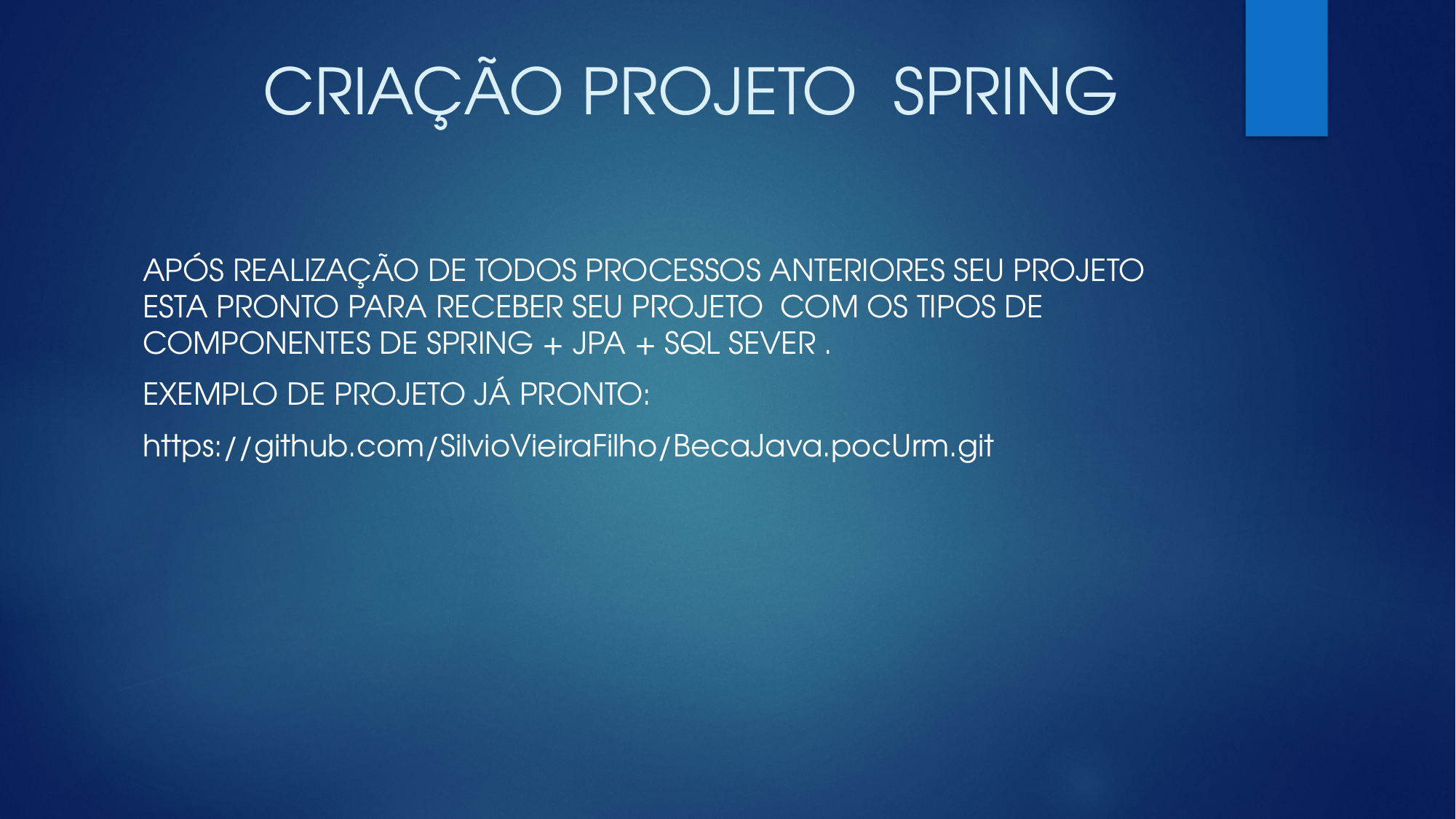

# CRIAÇÃO PROJETO  SPRING
APÓS REALIZAÇÃO DE TODOS PROCESSOS ANTERIORES SEU PROJETO ESTA PRONTO PARA RECEBER SEU PROJETO  COM OS TIPOS DE COMPONENTES DE SPRING + JPA + SQL SEVER .
EXEMPLO DE PROJETO JÁ PRONTO:
https://github.com/SilvioVieiraFilho/BecaJava.pocUrm.git